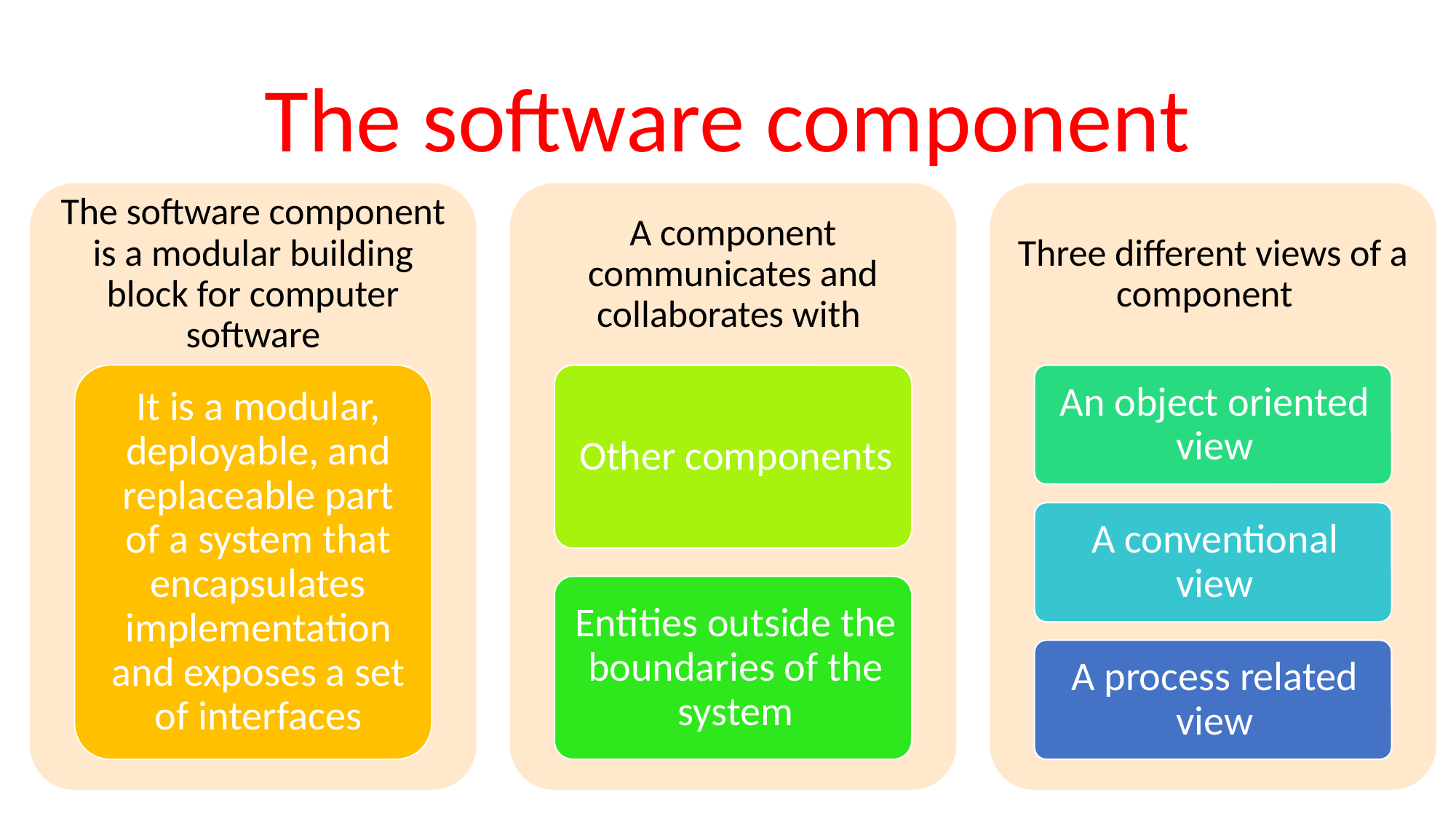

# The software component
The software component is a modular building block for computer software
It is a modular, deployable, and replaceable part of a system that encapsulates implementation and exposes a set of interfaces
A component communicates and collaborates with
Other components
Entities outside the boundaries of the system
Three different views of a component
An object oriented view
A conventional view
A process related view